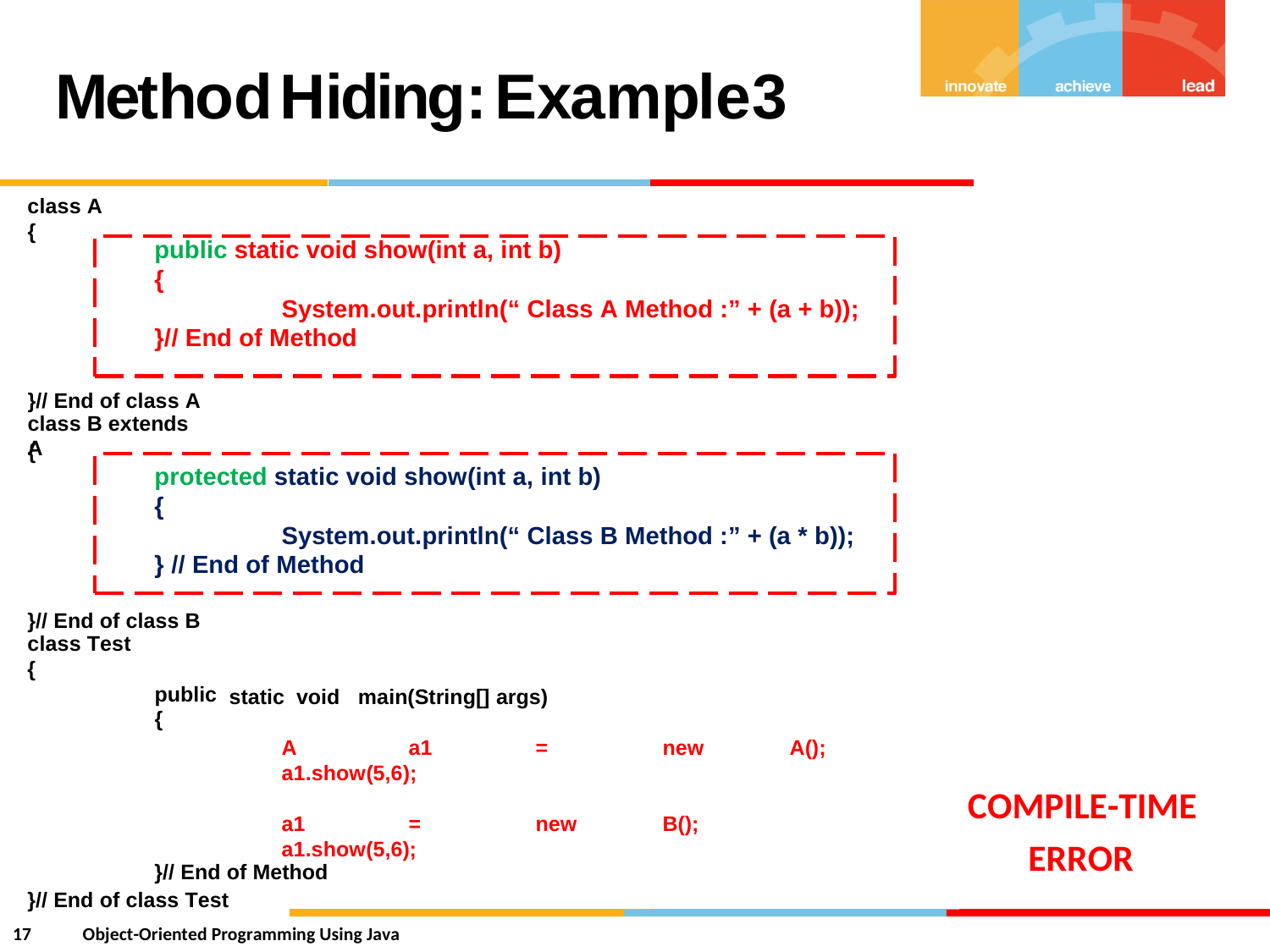

Method
Hiding:
Example
3

class A
{

public static void show(int a, int b)
{
System.out.println(“ Class A Method :” + (a + b));
}// End of Method
}// End of class A
class B extends A
{

protected static void show(int a, int b)
{
System.out.println(“ Class B Method :” + (a * b));
} // End of Method
}// End of class B
class Test
{
public
{
static void   main(String[] args)
A
a1
=
new
A();
a1.show(5,6);
COMPILE-TIME
ERROR
a1
=
new
B();
a1.show(5,6);
}// End of Method
}// End of class Test

17
Object-Oriented Programming Using Java